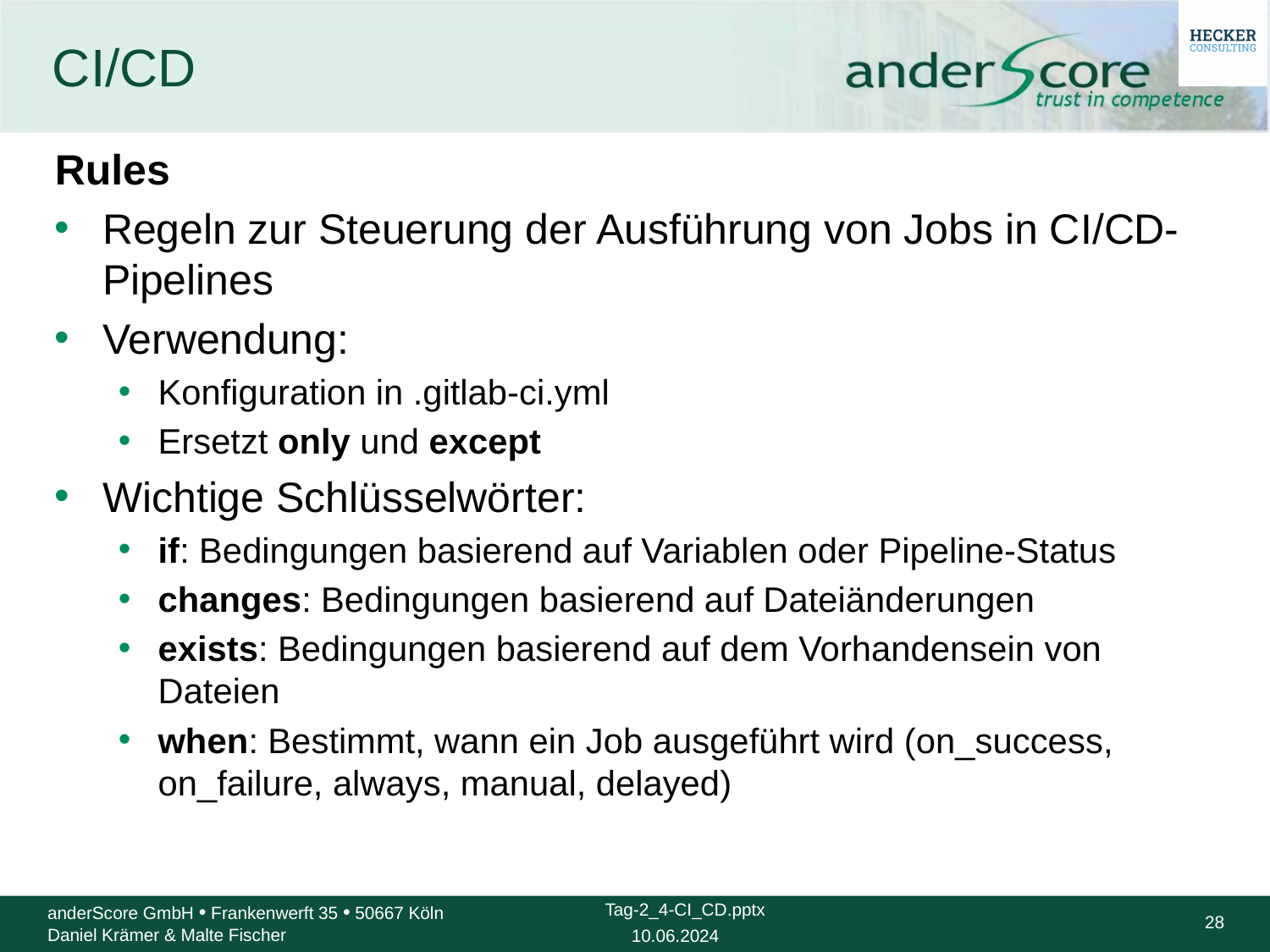

# CI/CD
Rules
Regeln zur Steuerung der Ausführung von Jobs in CI/CD-Pipelines
Verwendung:
Konfiguration in .gitlab-ci.yml
Ersetzt only und except
Wichtige Schlüsselwörter:
if: Bedingungen basierend auf Variablen oder Pipeline-Status
changes: Bedingungen basierend auf Dateiänderungen
exists: Bedingungen basierend auf dem Vorhandensein von Dateien
when: Bestimmt, wann ein Job ausgeführt wird (on_success, on_failure, always, manual, delayed)